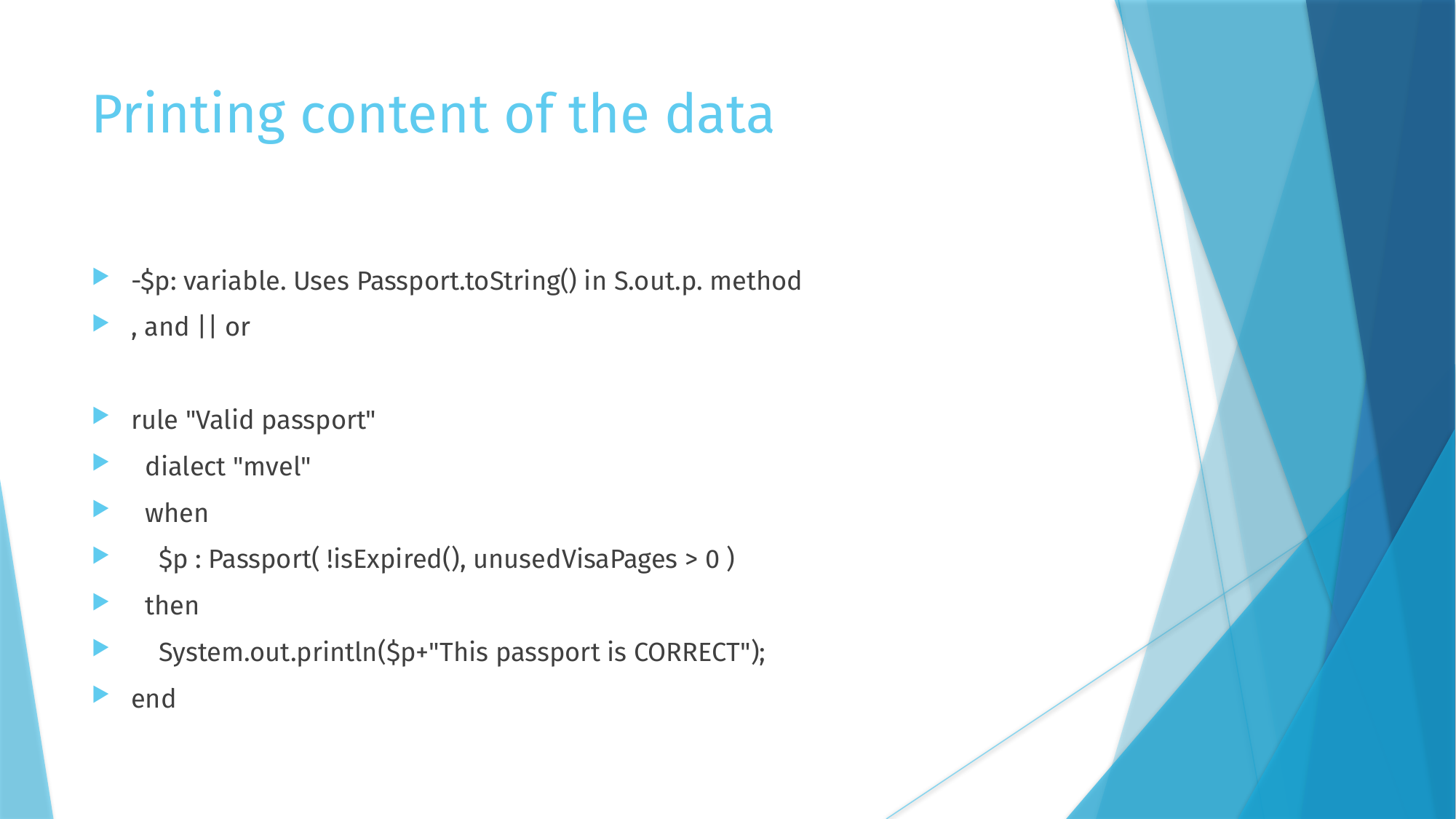

Printing content of the data
-$p: variable. Uses Passport.toString() in S.out.p. method
, and || or

rule "Valid passport"
  dialect "mvel"
  when
    $p : Passport( !isExpired(), unusedVisaPages > 0 )
  then
    System.out.println($p+"This passport is CORRECT");
end